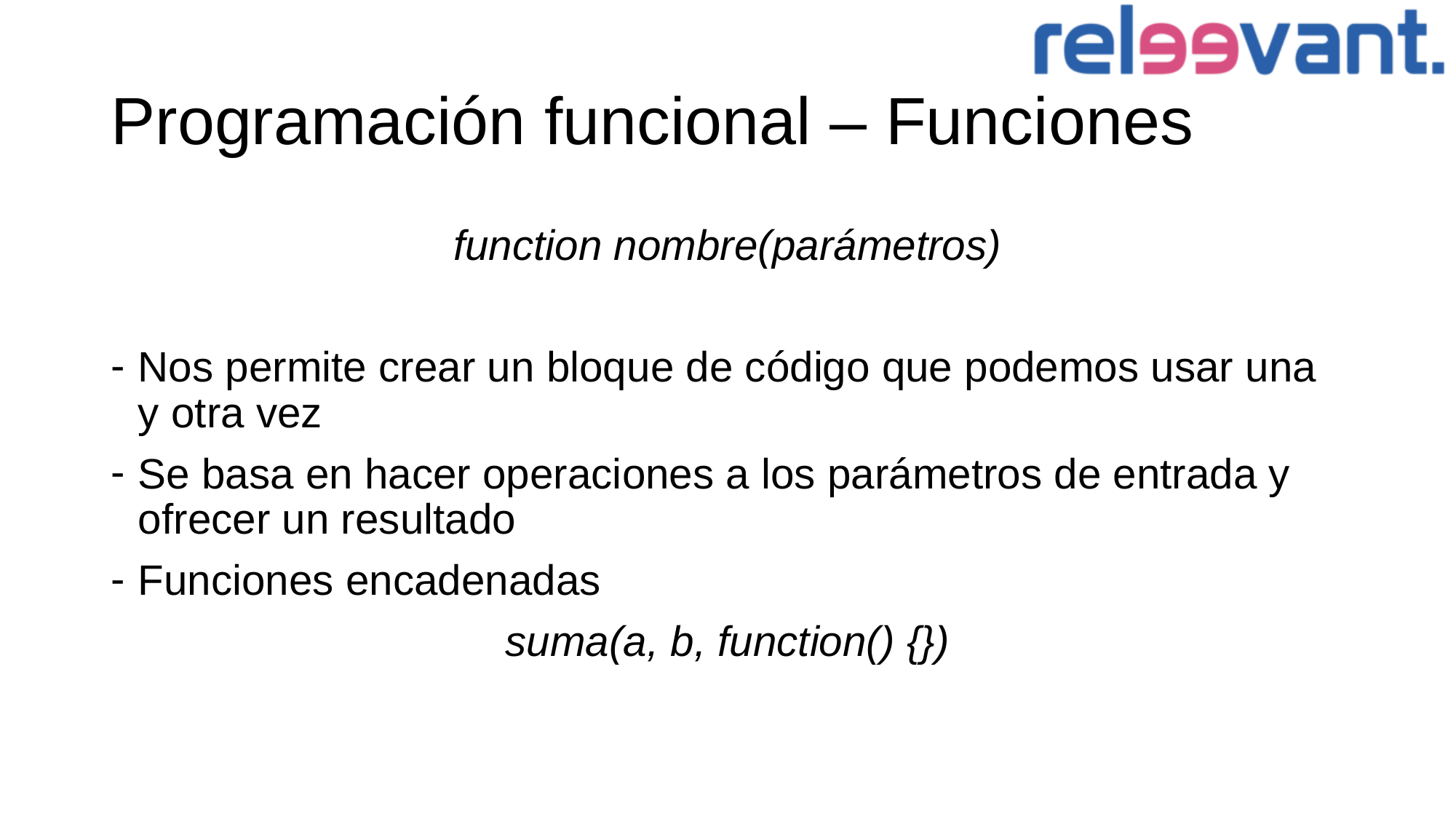

# Programación funcional – Funciones
function nombre(parámetros)

Nos permite crear un bloque de código que podemos usar una y otra vez
Se basa en hacer operaciones a los parámetros de entrada y ofrecer un resultado
Funciones encadenadas
suma(a, b, function() {})